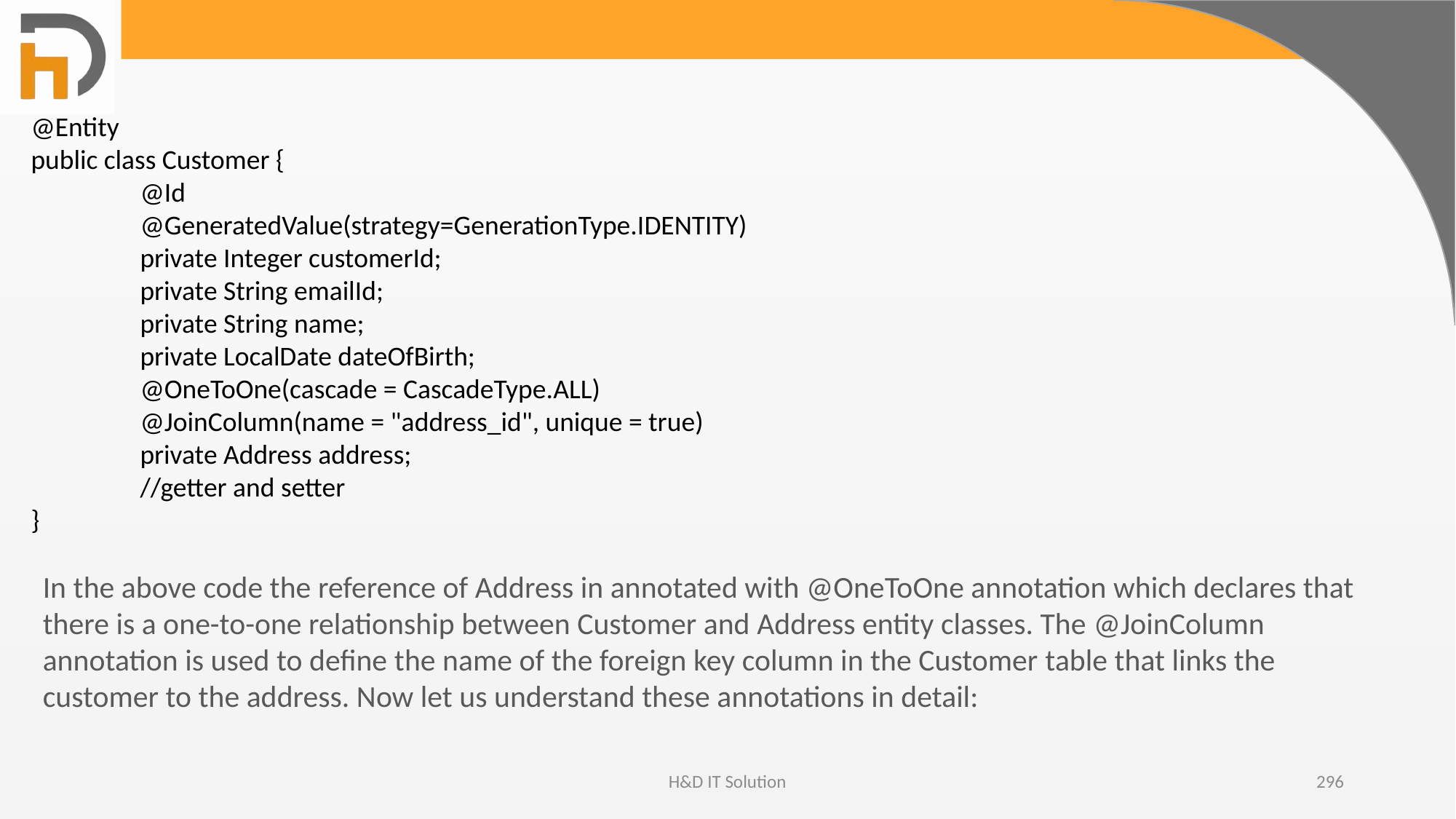

@Entity
public class Customer {
	@Id
	@GeneratedValue(strategy=GenerationType.IDENTITY)
	private Integer customerId;
	private String emailId;
	private String name;
	private LocalDate dateOfBirth;
	@OneToOne(cascade = CascadeType.ALL)
	@JoinColumn(name = "address_id", unique = true)
	private Address address;
	//getter and setter
}
In the above code the reference of Address in annotated with @OneToOne annotation which declares that there is a one-to-one relationship between Customer and Address entity classes. The @JoinColumn annotation is used to define the name of the foreign key column in the Customer table that links the customer to the address. Now let us understand these annotations in detail:
H&D IT Solution
296